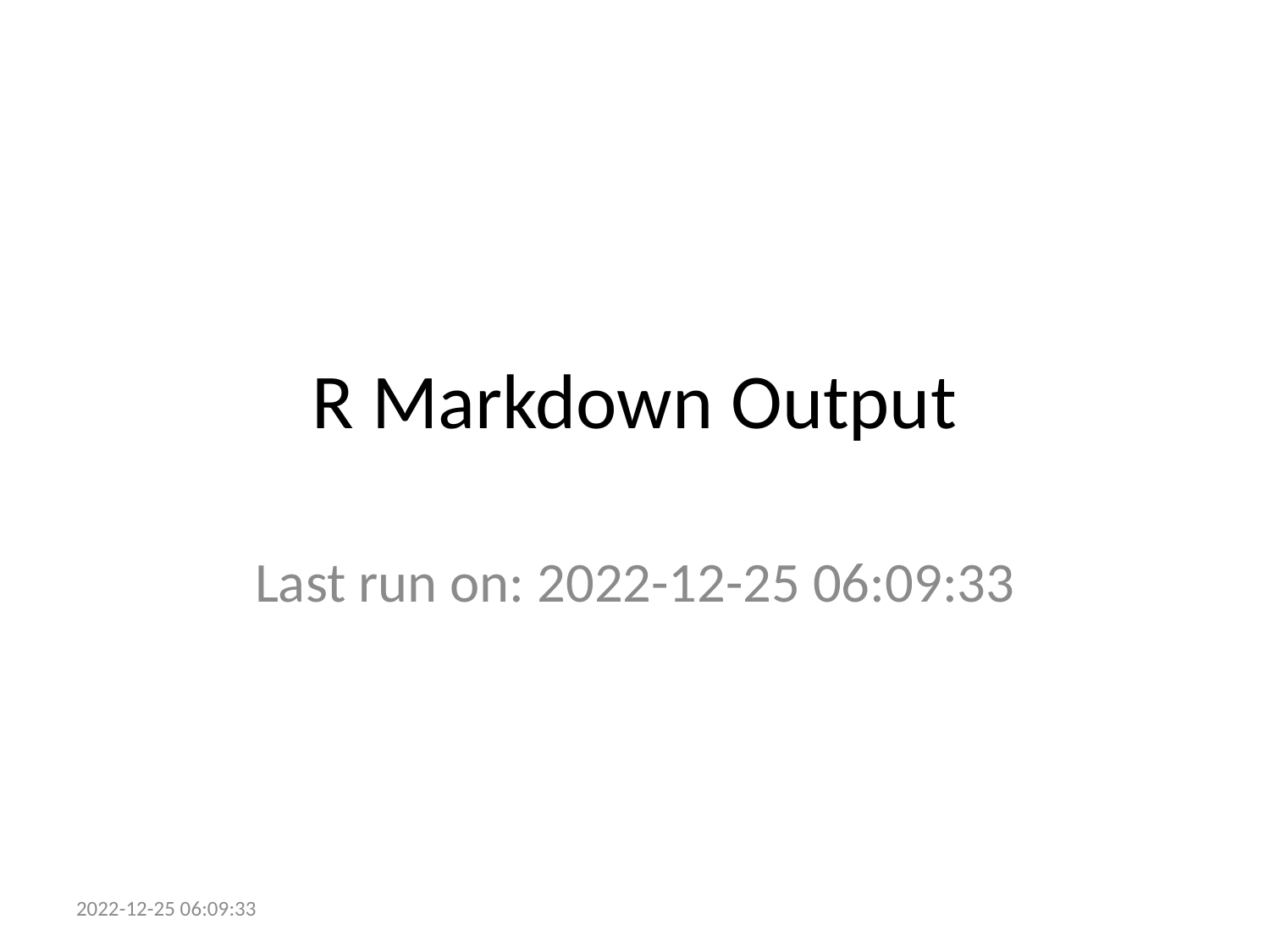

# R Markdown Output
Last run on: 2022-12-25 06:09:33
2022-12-25 06:09:33